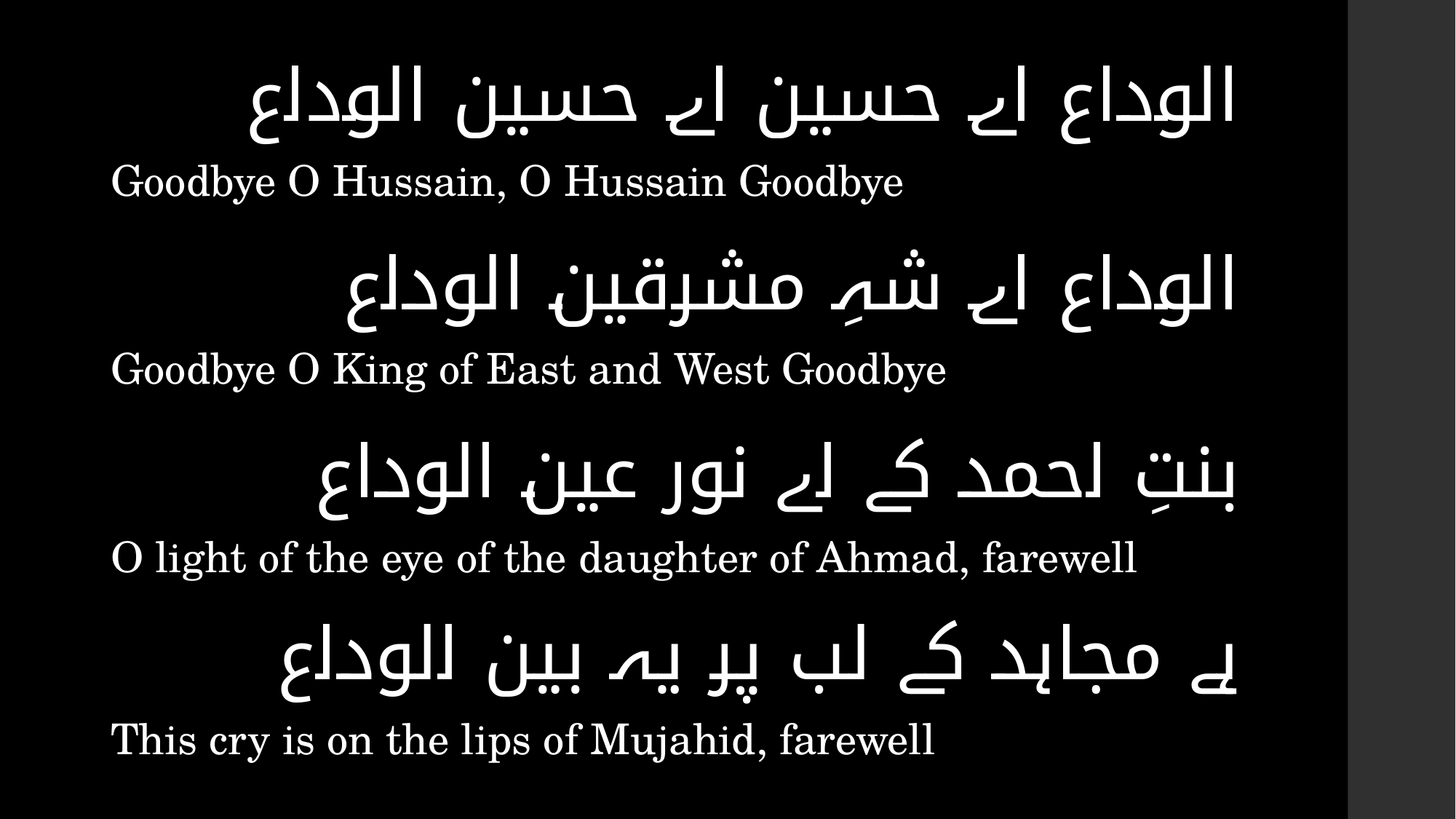

الوداع اے حسین اے حسین الوداع
Goodbye O Hussain, O Hussain Goodbye
الوداع اے شہِ مشرقین الوداع
Goodbye O King of East and West Goodbye
بنتِ احمد کے اے نور عین الوداع
O light of the eye of the daughter of Ahmad, farewell
ہے مجاہد کے لب پر یہ بین الوداع
This cry is on the lips of Mujahid, farewell